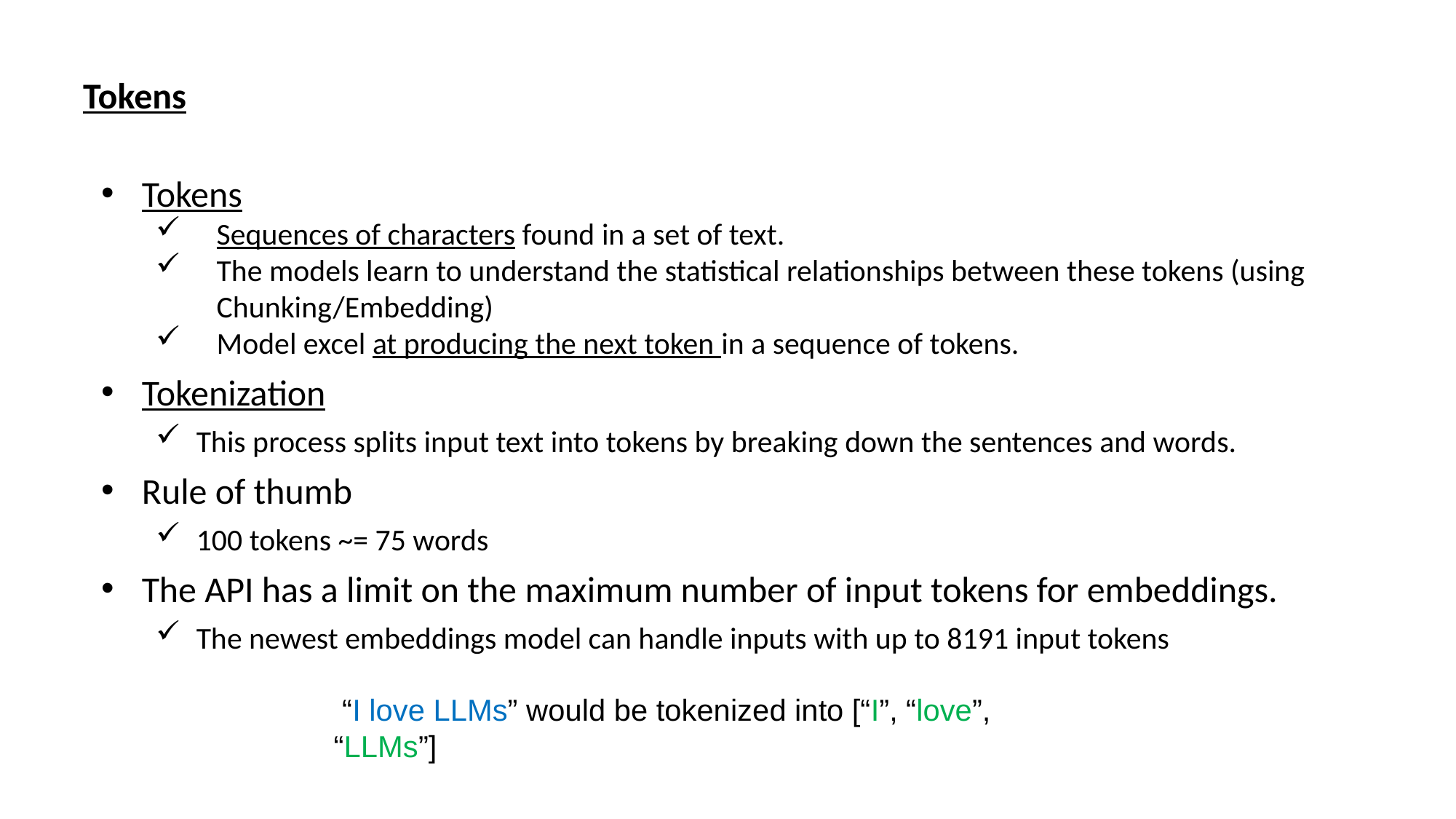

Tokens
Tokens
Sequences of characters found in a set of text.
The models learn to understand the statistical relationships between these tokens (using Chunking/Embedding)
Model excel at producing the next token in a sequence of tokens.
Tokenization
This process splits input text into tokens by breaking down the sentences and words.
Rule of thumb
100 tokens ~= 75 words
The API has a limit on the maximum number of input tokens for embeddings.
The newest embeddings model can handle inputs with up to 8191 input tokens

 “I love LLMs” would be tokenized into [“I”, “love”, “LLMs”]